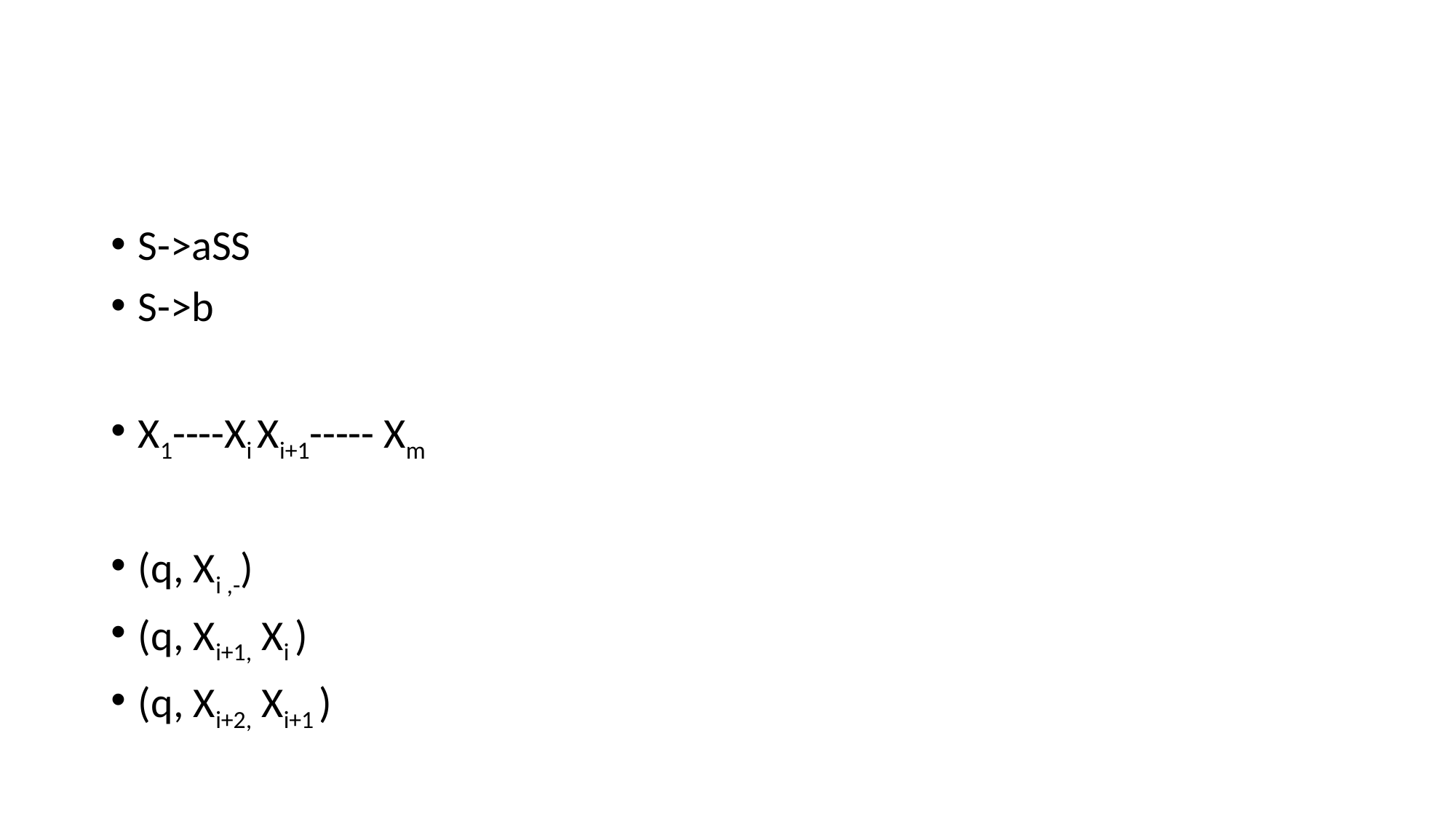

#
S->aSS
S->b

X1----Xi Xi+1----- Xm

(q, Xi ,-)
(q, Xi+1, Xi )
(q, Xi+2, Xi+1 )